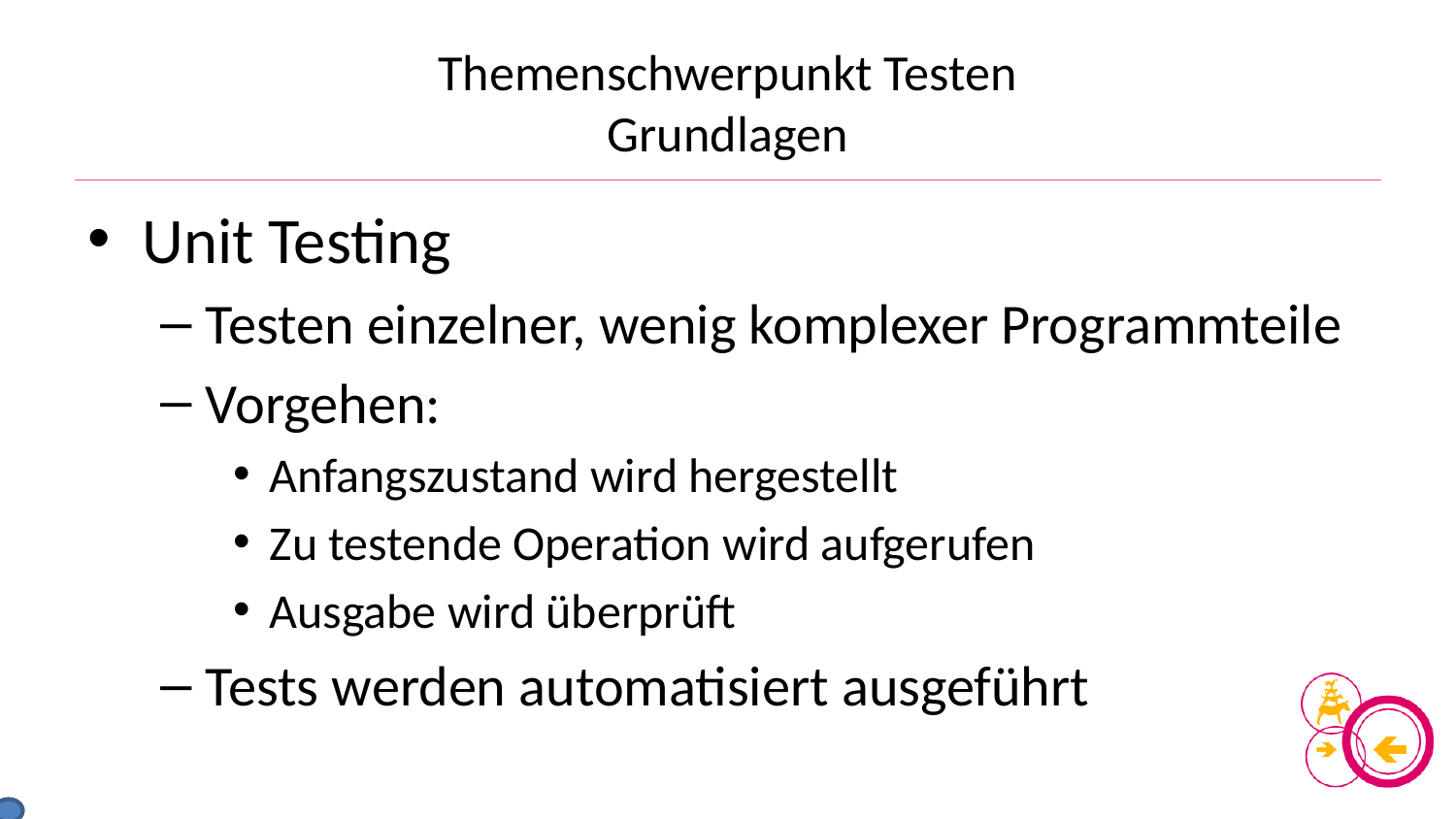

# Themenschwerpunkt Testen Grundlagen
Unit Testing
Testen einzelner, wenig komplexer Programmteile
Vorgehen:
Anfangszustand wird hergestellt
Zu testende Operation wird aufgerufen
Ausgabe wird überprüft
Tests werden automatisiert ausgeführt